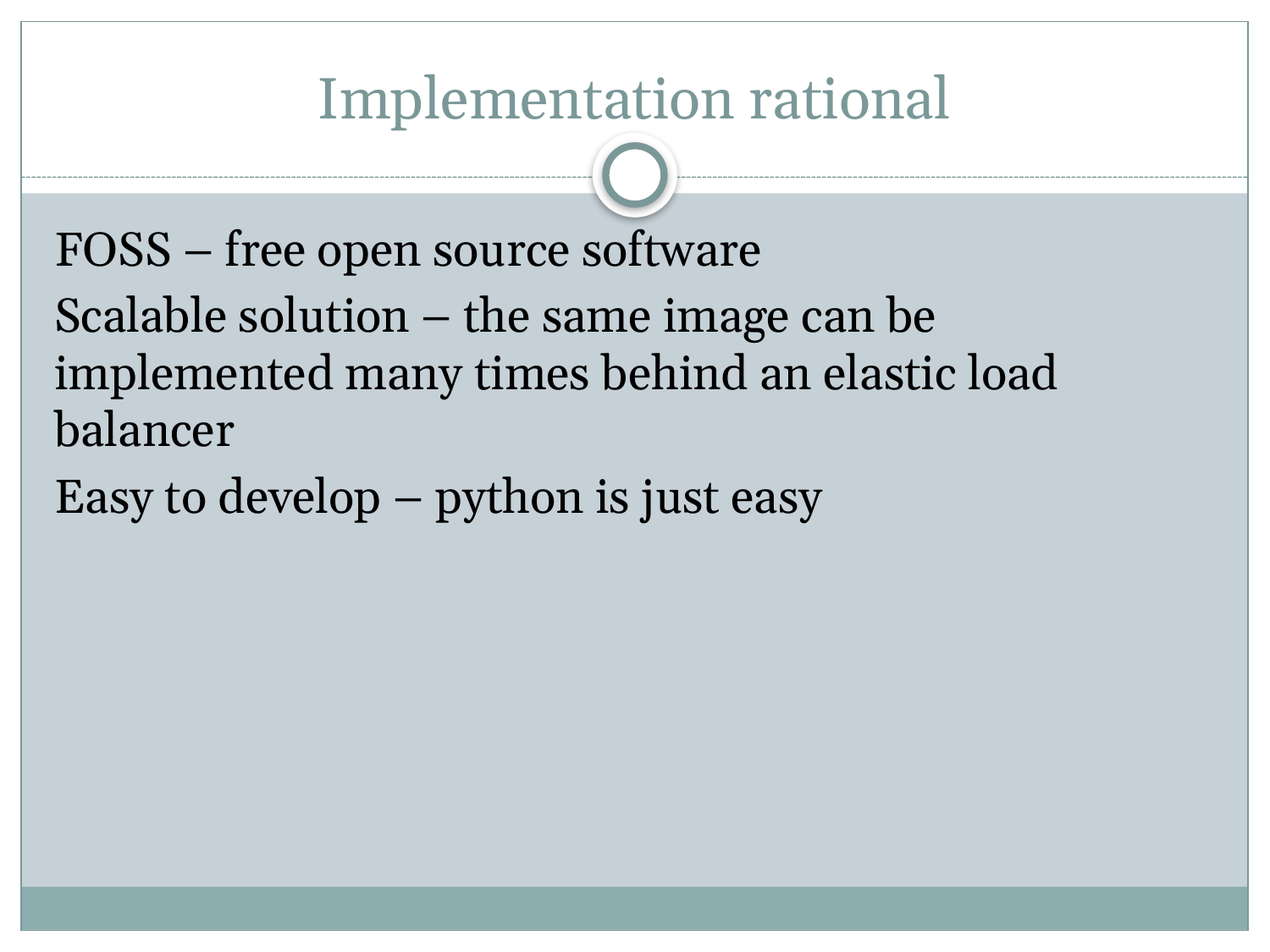

# Implementation rational
FOSS – free open source software
Scalable solution – the same image can be implemented many times behind an elastic load balancer
Easy to develop – python is just easy